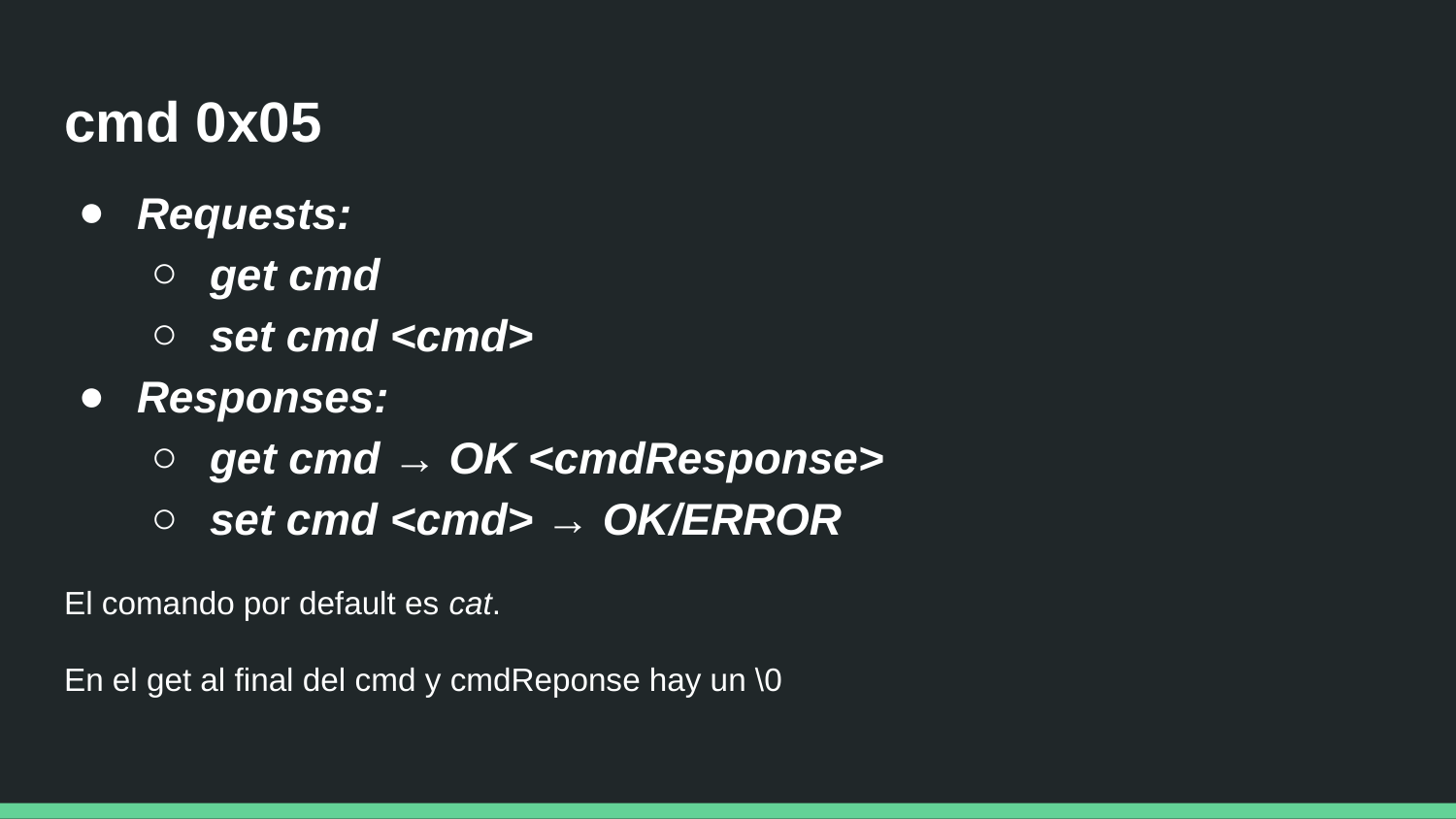

# cmd 0x05
Requests:
get cmd
set cmd <cmd>
Responses:
get cmd → OK <cmdResponse>
set cmd <cmd> → OK/ERROR
El comando por default es cat.
En el get al final del cmd y cmdReponse hay un \0